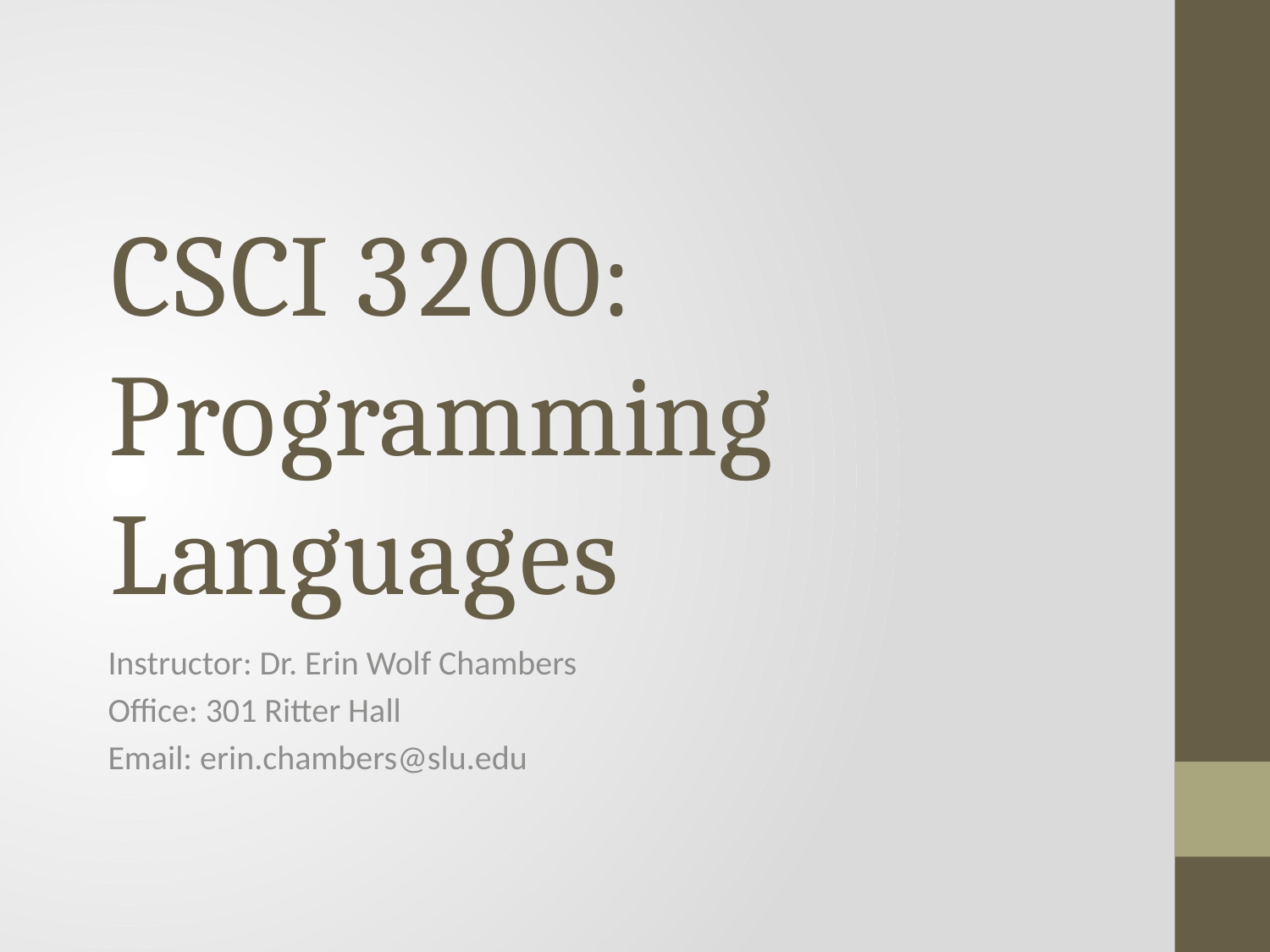

# CSCI 3200: Programming Languages
Instructor: Dr. Erin Wolf Chambers
Office: 301 Ritter Hall
Email: erin.chambers@slu.edu